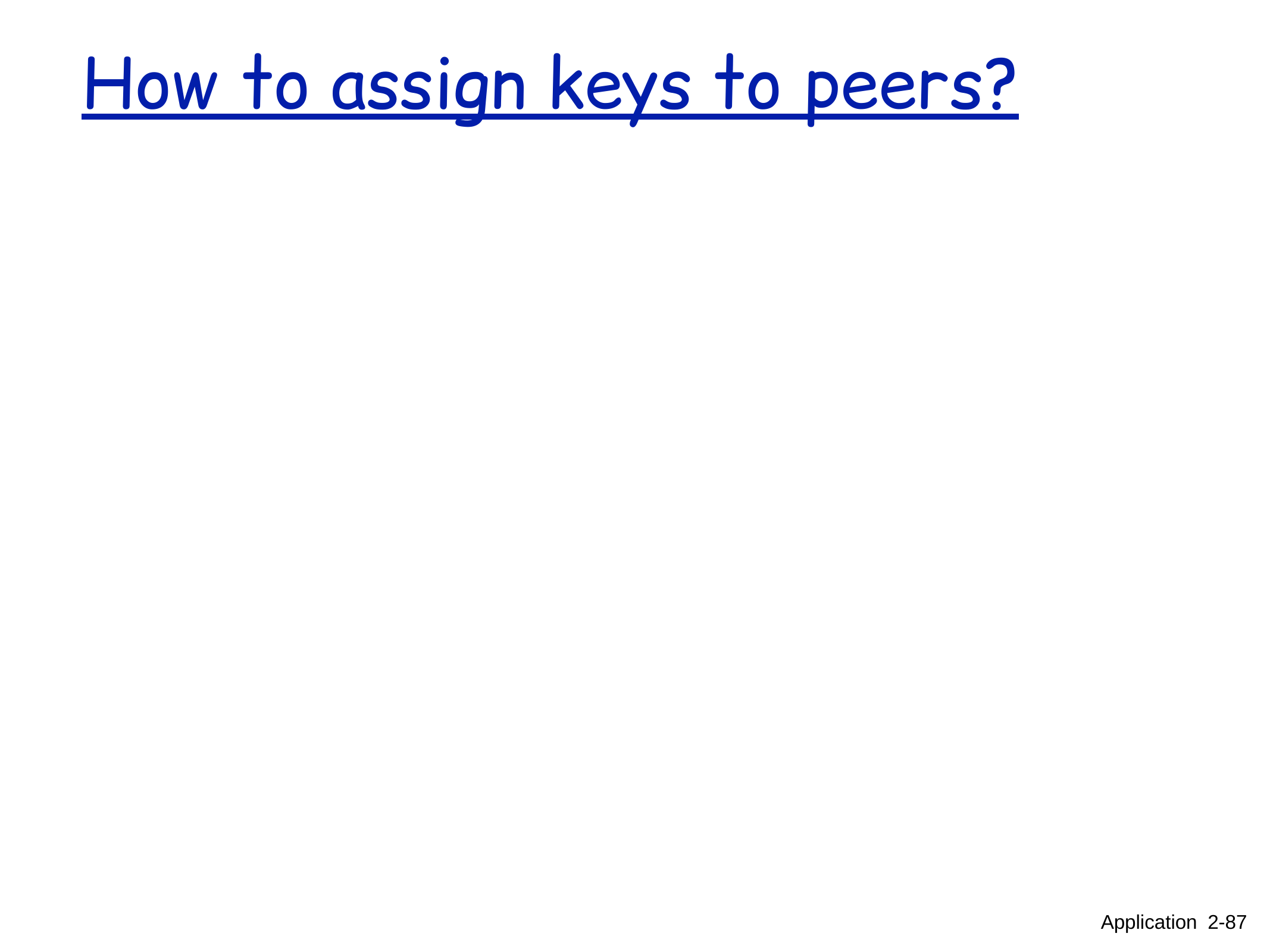

# How	to	assign keys to	peers?

Application 2-87